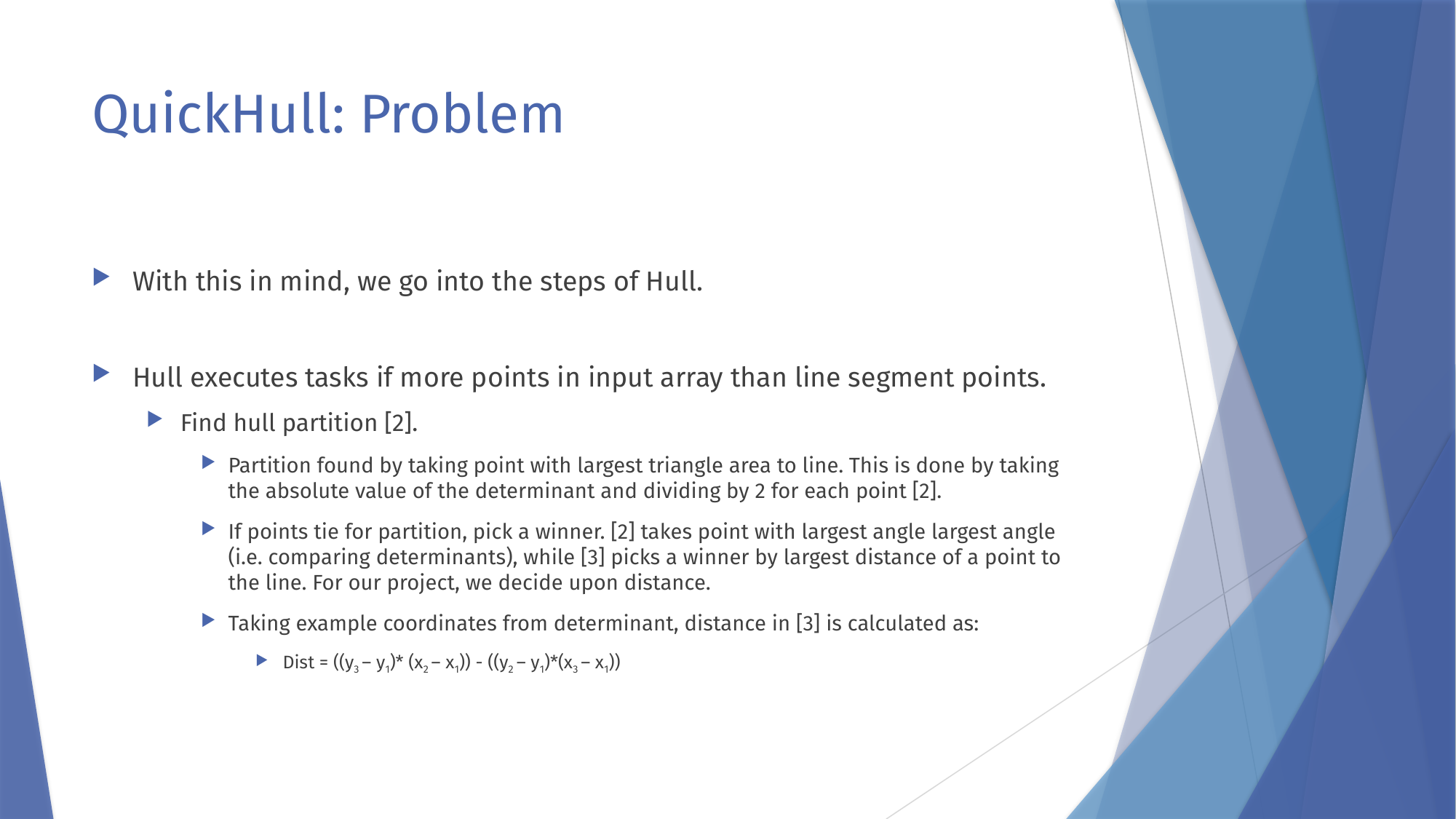

# QuickHull: Problem
With this in mind, we go into the steps of Hull.

Hull executes tasks if more points in input array than line segment points.
Find hull partition [2].
Partition found by taking point with largest triangle area to line. This is done by taking the absolute value of the determinant and dividing by 2 for each point [2].
If points tie for partition, pick a winner. [2] takes point with largest angle largest angle (i.e. comparing determinants), while [3] picks a winner by largest distance of a point to the line. For our project, we decide upon distance.
Taking example coordinates from determinant, distance in [3] is calculated as:
Dist = ((y3 – y1)* (x2 – x1)) - ((y2 – y1)*(x3 – x1))